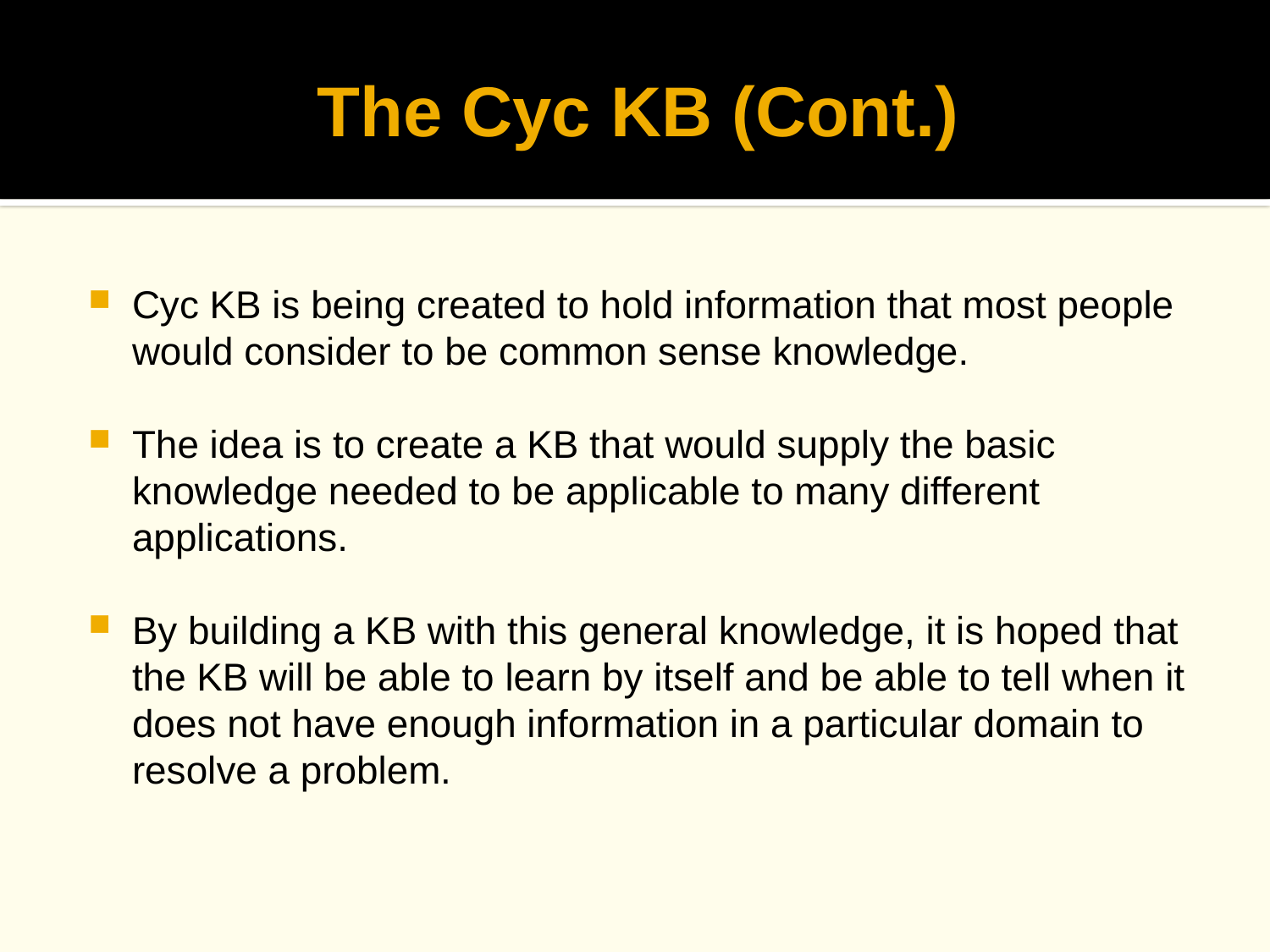

# The Cyc KB (Cont.)
Cyc KB is being created to hold information that most people would consider to be common sense knowledge.

The idea is to create a KB that would supply the basic knowledge needed to be applicable to many different applications.

By building a KB with this general knowledge, it is hoped that the KB will be able to learn by itself and be able to tell when it does not have enough information in a particular domain to resolve a problem.